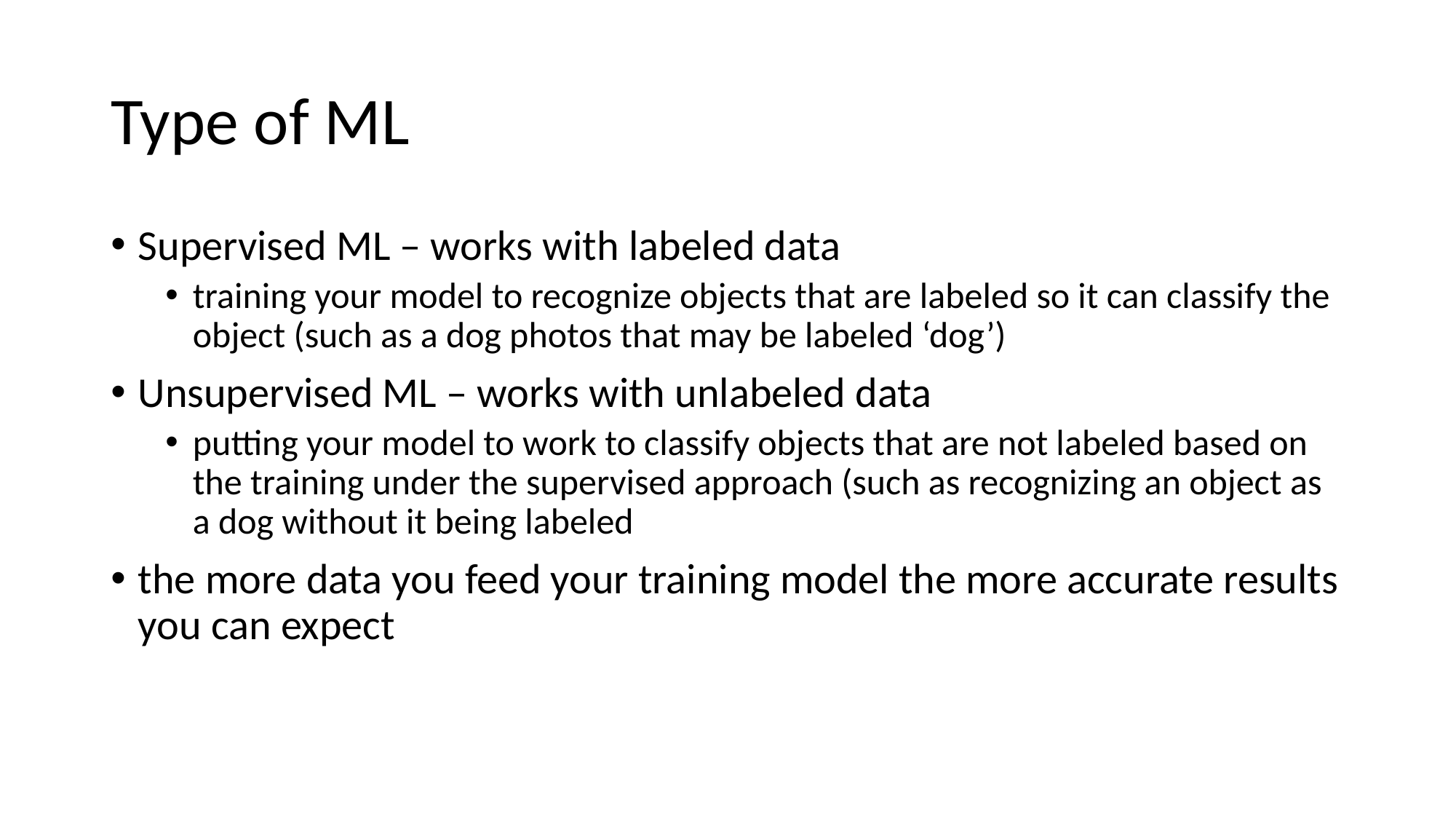

# Type of ML
Supervised ML – works with labeled data
training your model to recognize objects that are labeled so it can classify the object (such as a dog photos that may be labeled ‘dog’)
Unsupervised ML – works with unlabeled data
putting your model to work to classify objects that are not labeled based on the training under the supervised approach (such as recognizing an object as a dog without it being labeled
the more data you feed your training model the more accurate results you can expect